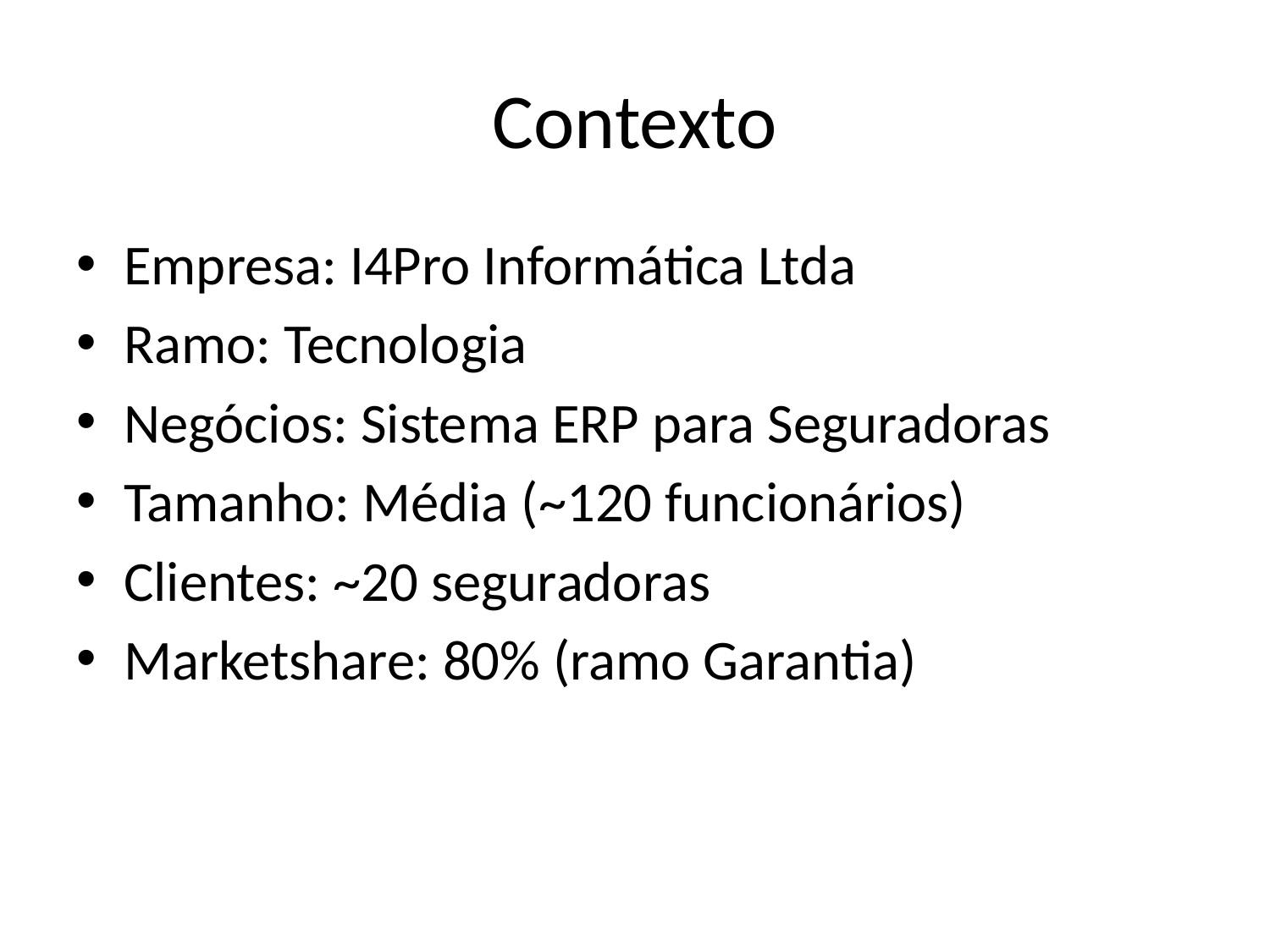

# Contexto
Empresa: I4Pro Informática Ltda
Ramo: Tecnologia
Negócios: Sistema ERP para Seguradoras
Tamanho: Média (~120 funcionários)
Clientes: ~20 seguradoras
Marketshare: 80% (ramo Garantia)